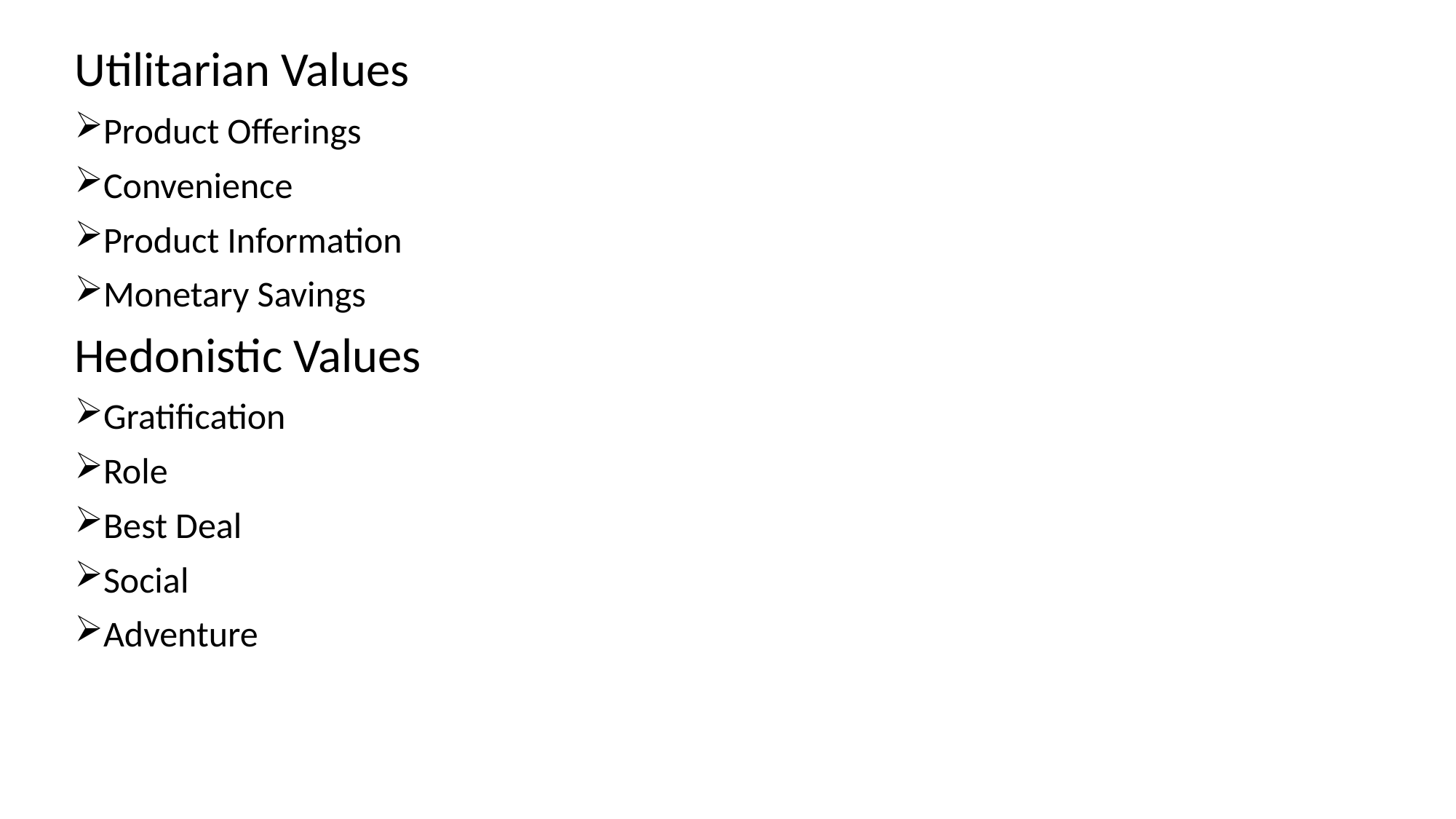

Utilitarian Values
Product Offerings
Convenience
Product Information
Monetary Savings
Hedonistic Values
Gratification
Role
Best Deal
Social
Adventure